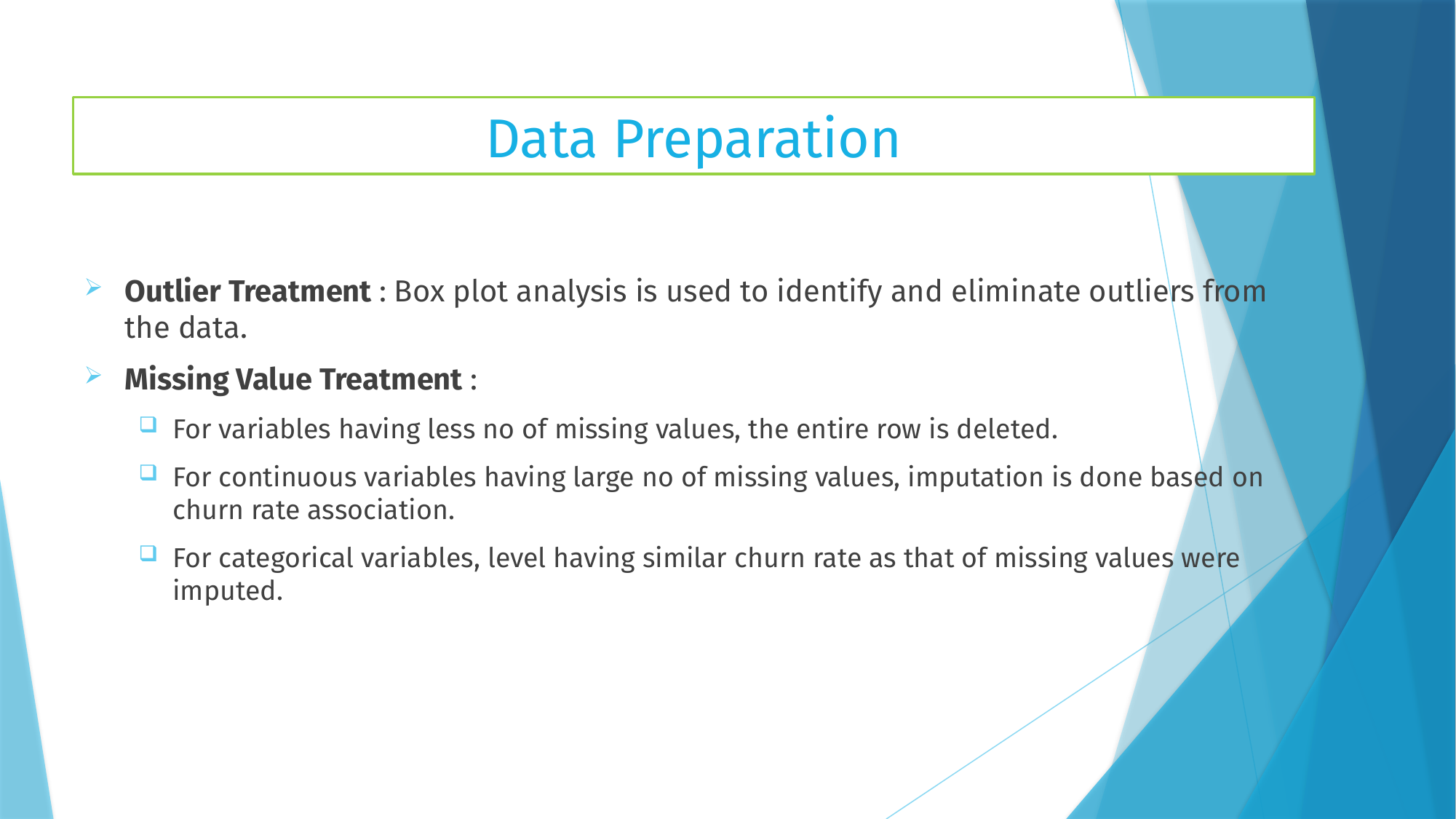

# Data Preparation
Outlier Treatment : Box plot analysis is used to identify and eliminate outliers from the data.
Missing Value Treatment :
For variables having less no of missing values, the entire row is deleted.
For continuous variables having large no of missing values, imputation is done based on churn rate association.
For categorical variables, level having similar churn rate as that of missing values were imputed.